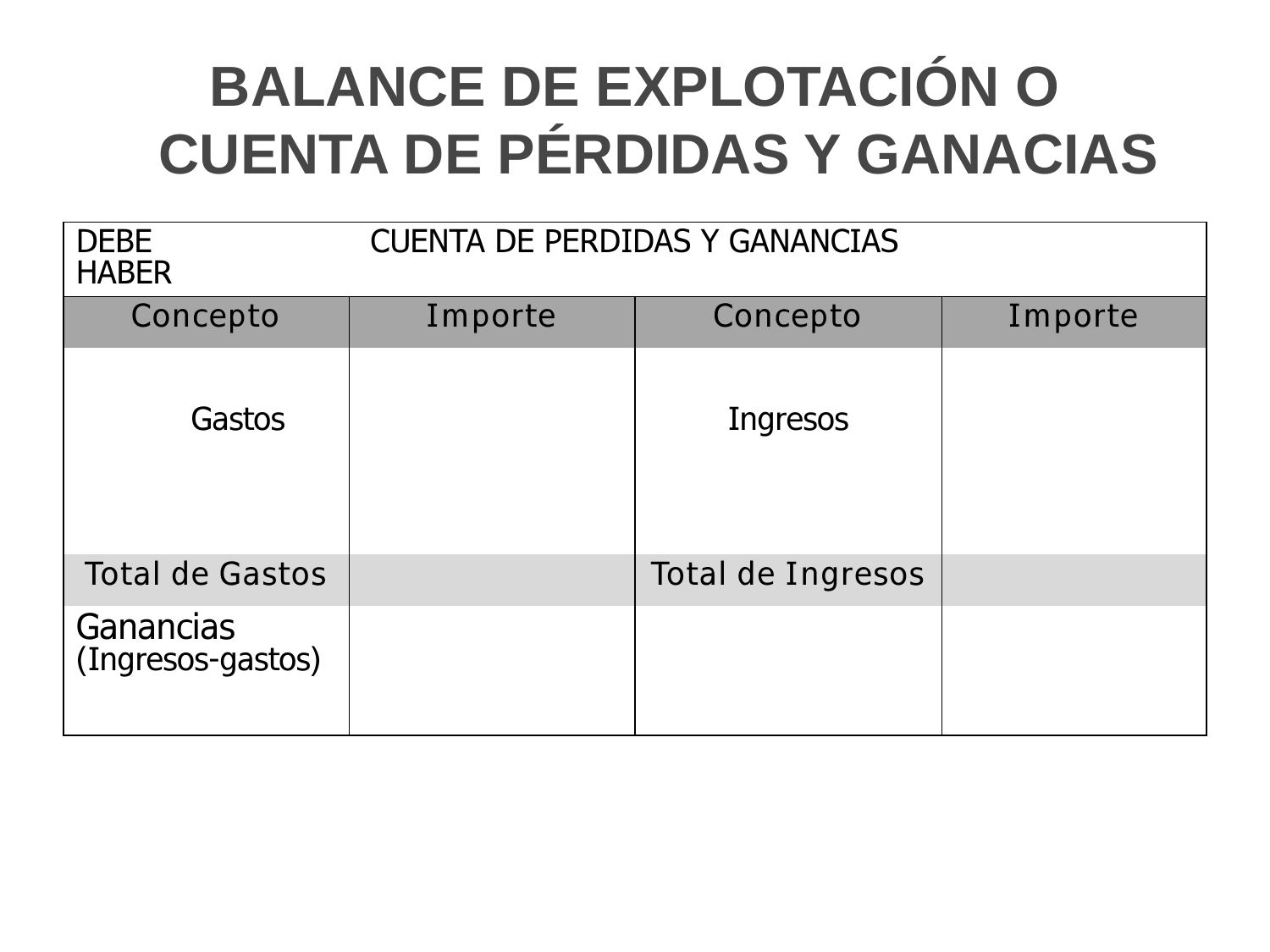

# BALANCE DE EXPLOTACIÓN O CUENTA DE PÉRDIDAS Y GANACIAS
| DEBE CUENTA DE PERDIDAS Y GANANCIAS HABER |  |  |  |
| --- | --- | --- | --- |
| Concepto | Importe | Concepto | Importe |
|  |  |  |  |
| Gastos |  | Ingresos |  |
|  |  |  |  |
|  |  |  |  |
| Total de Gastos |  | Total de Ingresos |  |
| Ganancias (Ingresos-gastos) |  |  |  |
|  |  |  |  |